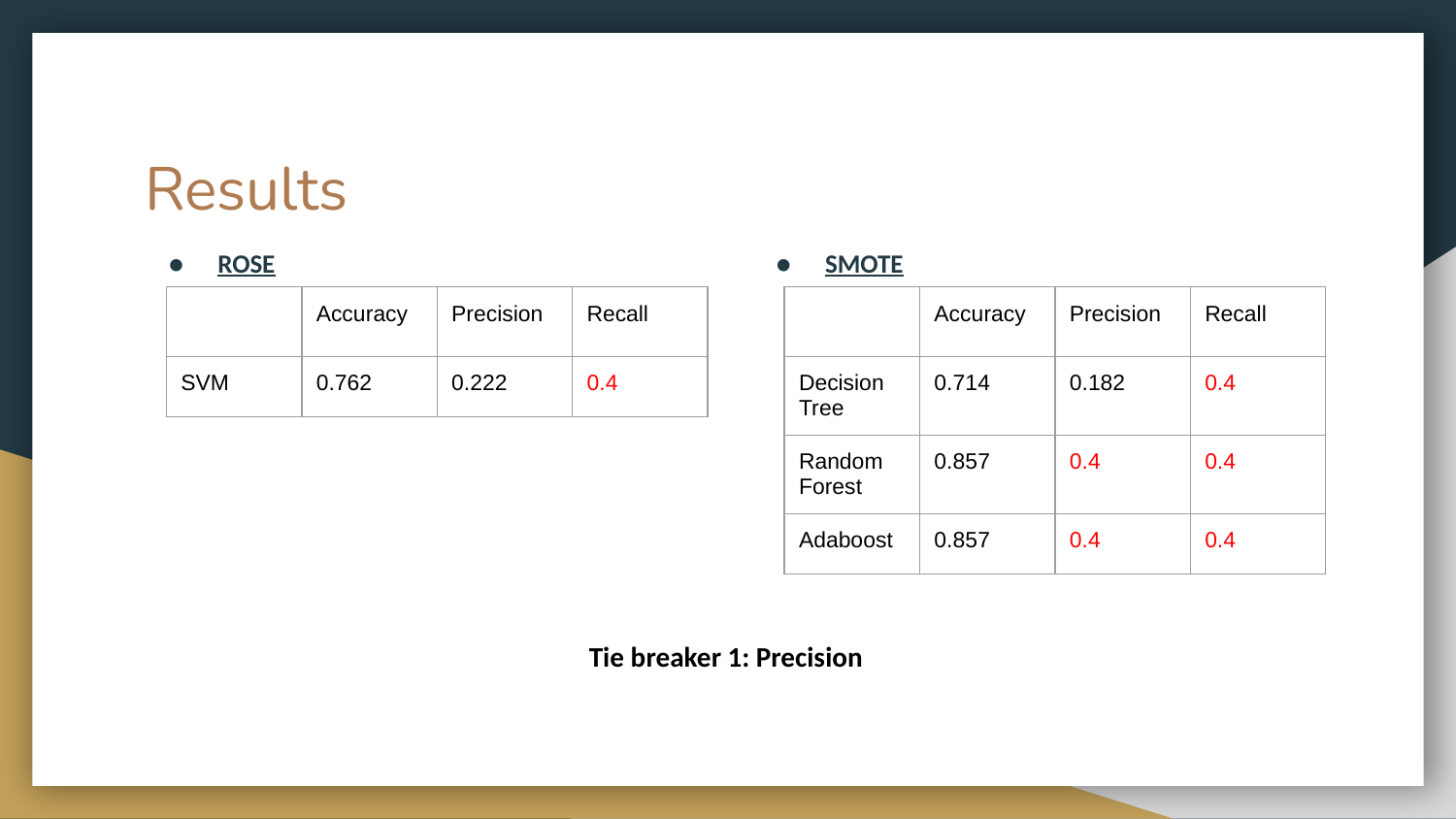

# Results
ROSE
SMOTE
|  | Accuracy | Precision | Recall |
| --- | --- | --- | --- |
| SVM | 0.762 | 0.222 | 0.4 |
|  | Accuracy | Precision | Recall |
| --- | --- | --- | --- |
| Decision Tree | 0.714 | 0.182 | 0.4 |
| Random Forest | 0.857 | 0.4 | 0.4 |
| Adaboost | 0.857 | 0.4 | 0.4 |
Tie breaker 1: Precision